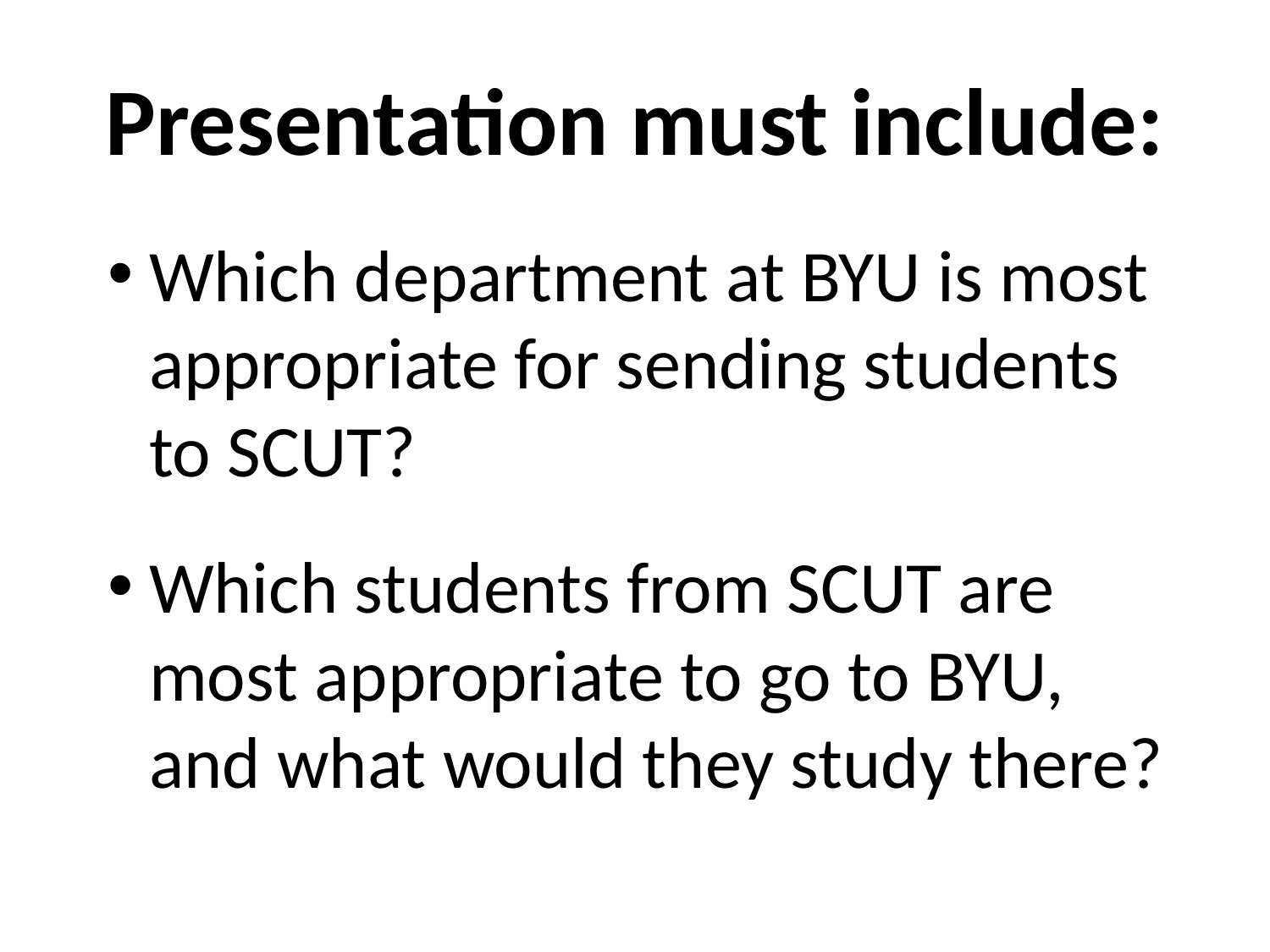

# Presentation must include:
Which department at BYU is most appropriate for sending students to SCUT?

Which students from SCUT are most appropriate to go to BYU, and what would they study there?